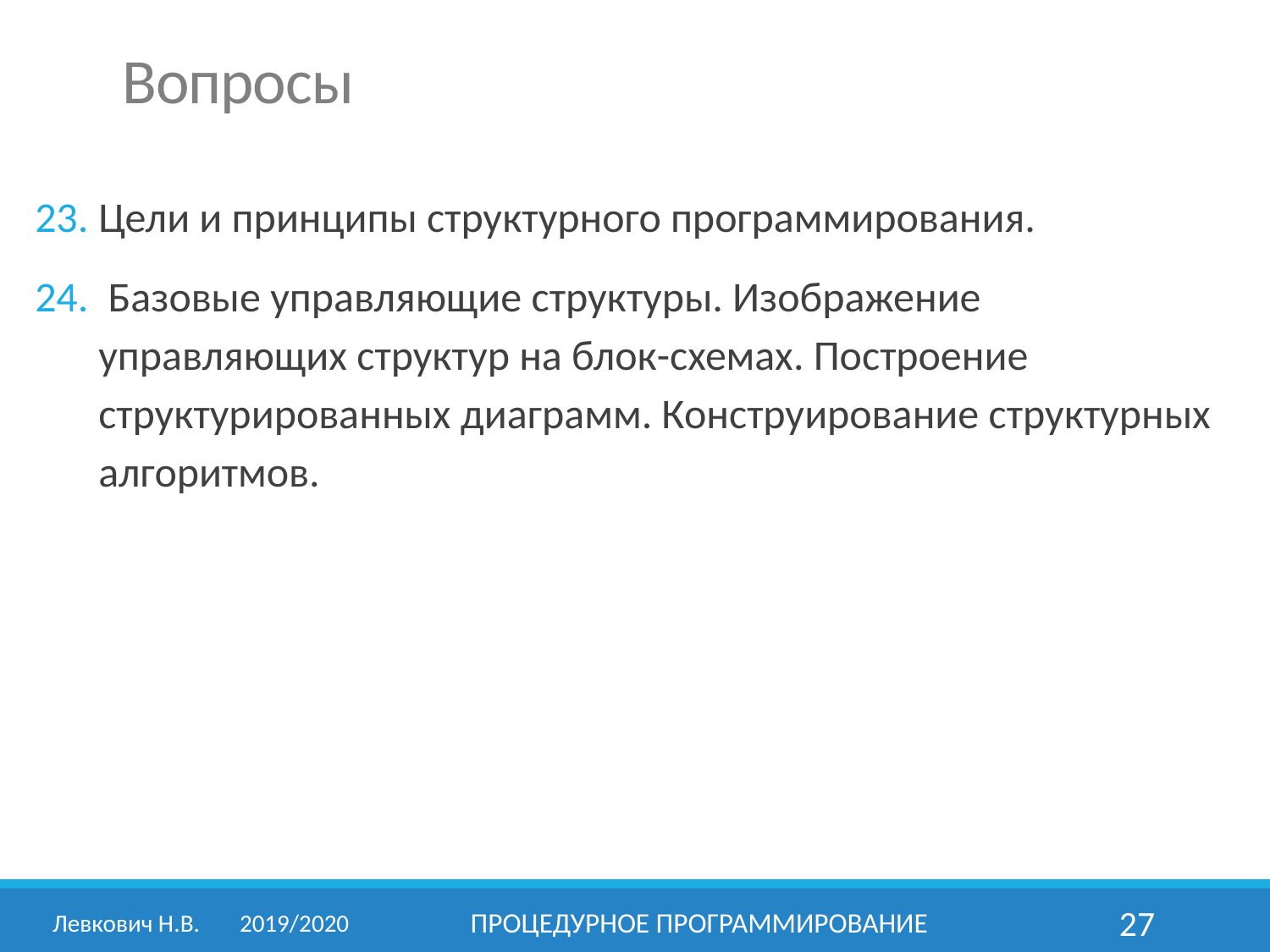

Вопросы
Цели и принципы структурного программирования.
 Базовые управляющие структуры. Изображение управляющих структур на блок-схемах. Построение структурированных диаграмм. Конструирование структурных алгоритмов.
Левкович Н.В.	2019/2020
Процедурное программирование
27